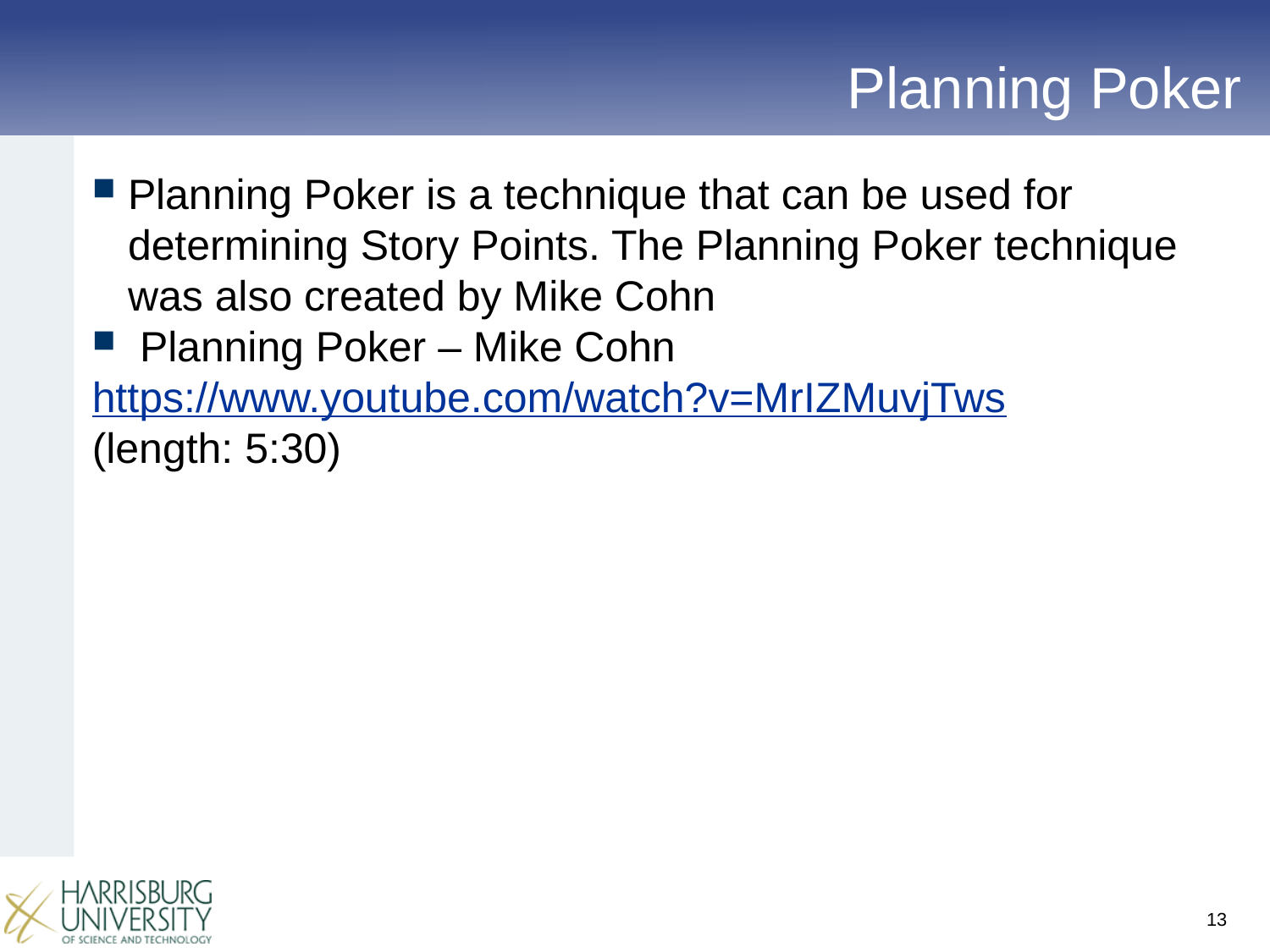

# Planning Poker
Planning Poker is a technique that can be used for determining Story Points. The Planning Poker technique was also created by Mike Cohn
 Planning Poker – Mike Cohn
https://www.youtube.com/watch?v=MrIZMuvjTws
(length: 5:30)
13